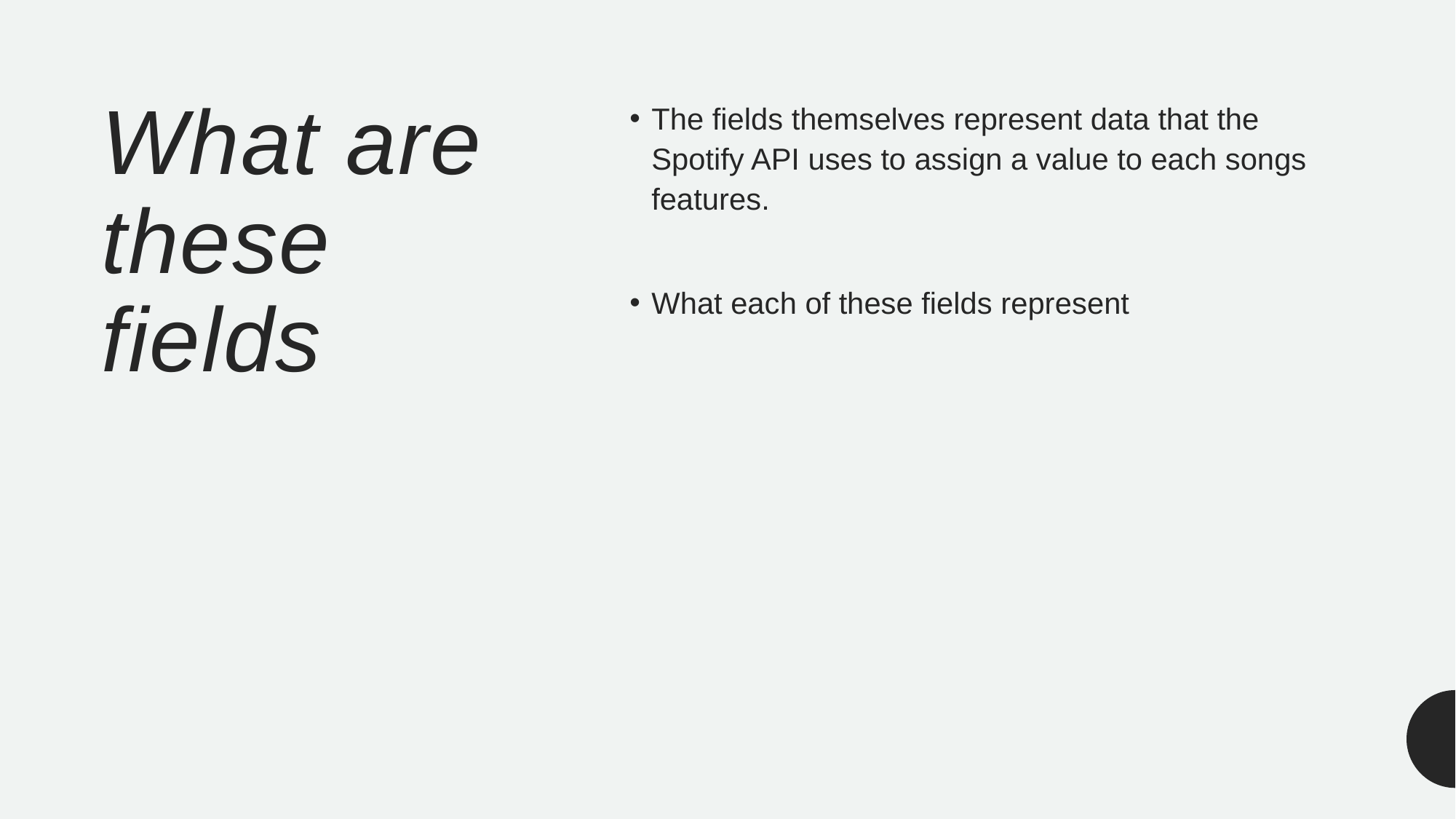

# What are these fields
The fields themselves represent data that the Spotify API uses to assign a value to each songs features.

What each of these fields represent